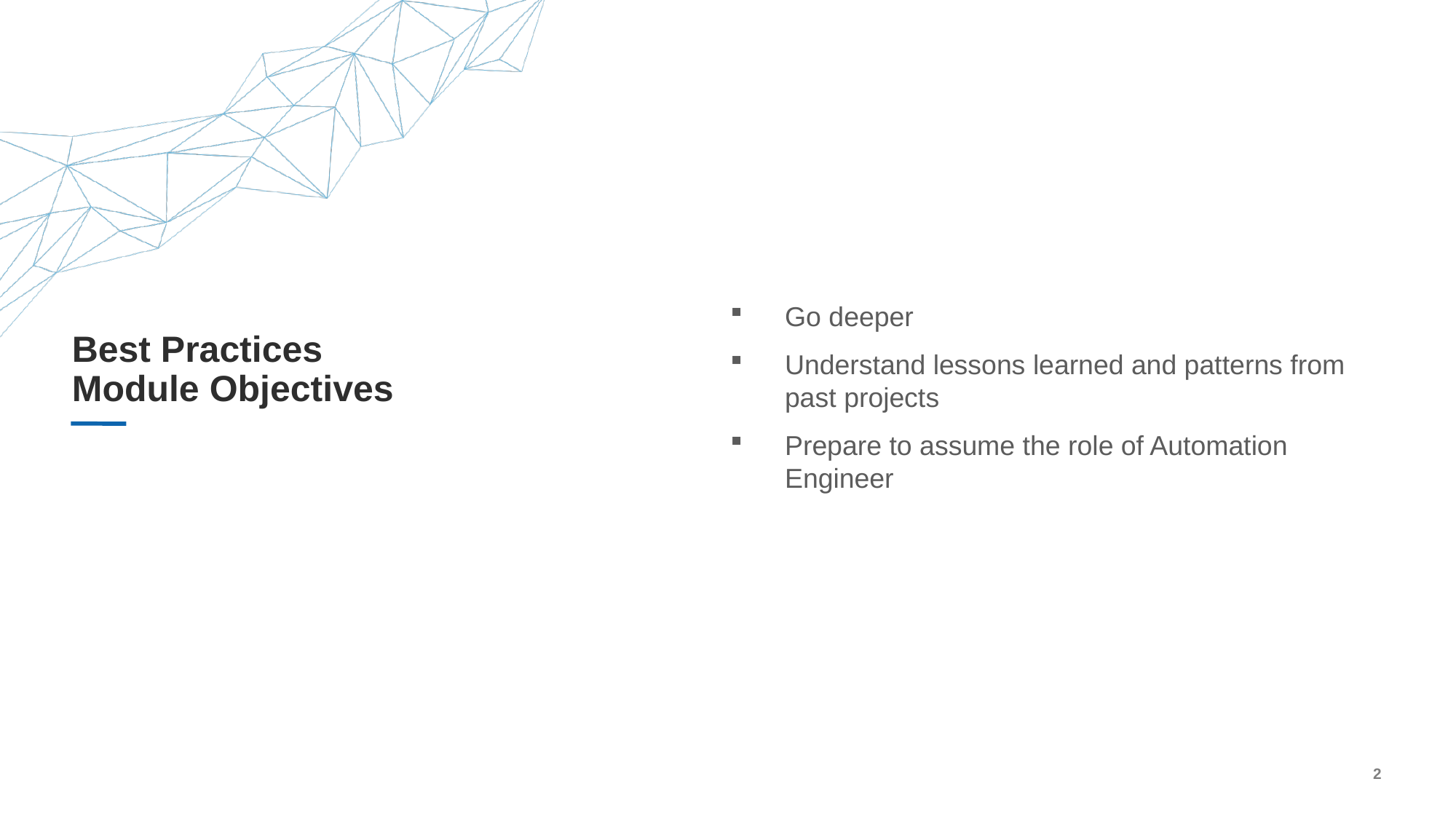

Go deeper
Understand lessons learned and patterns from past projects
Prepare to assume the role of Automation Engineer
# Best Practices Module Objectives